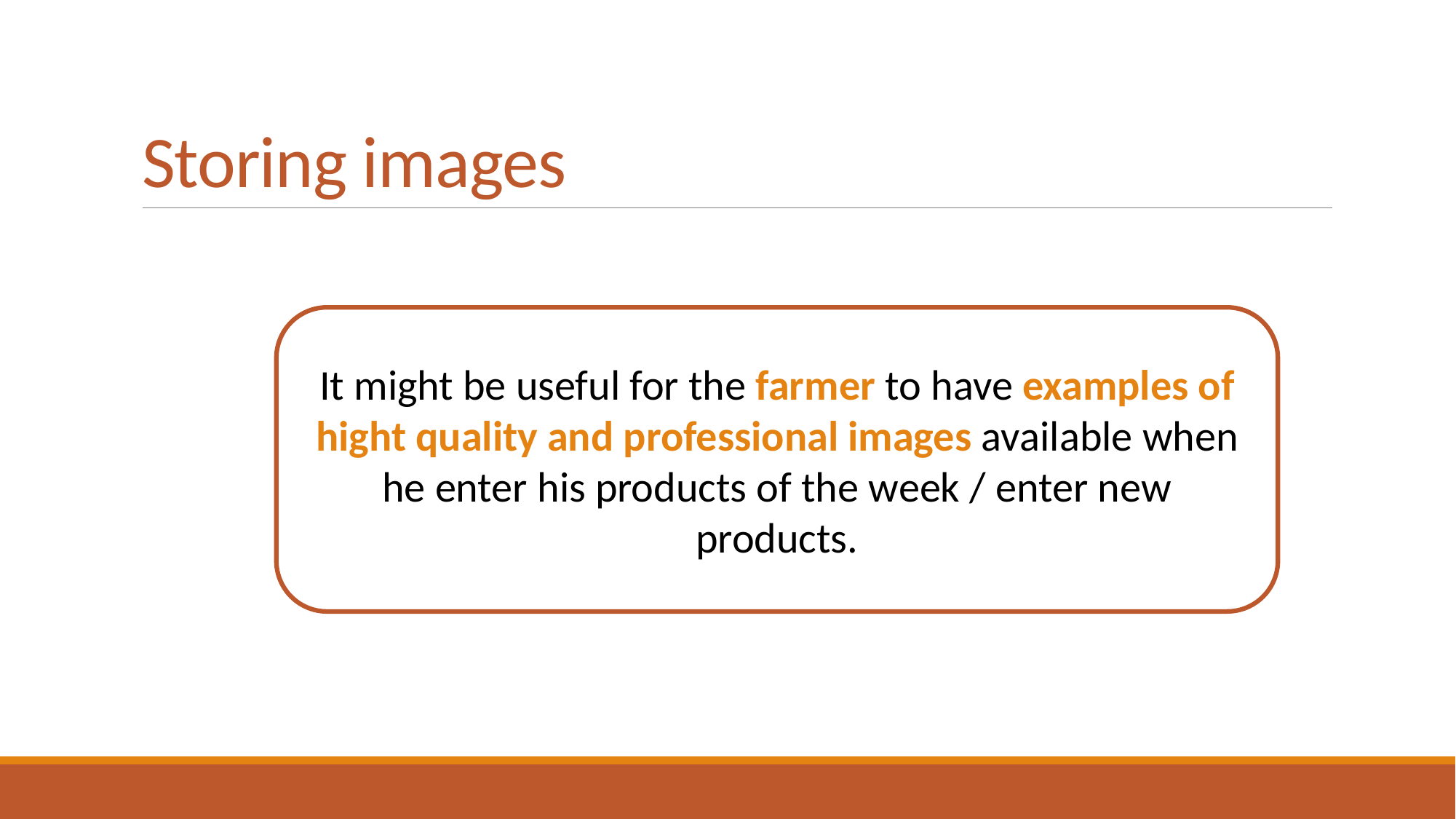

# Storing images
It might be useful for the farmer to have examples of hight quality and professional images available when he enter his products of the week / enter new products.